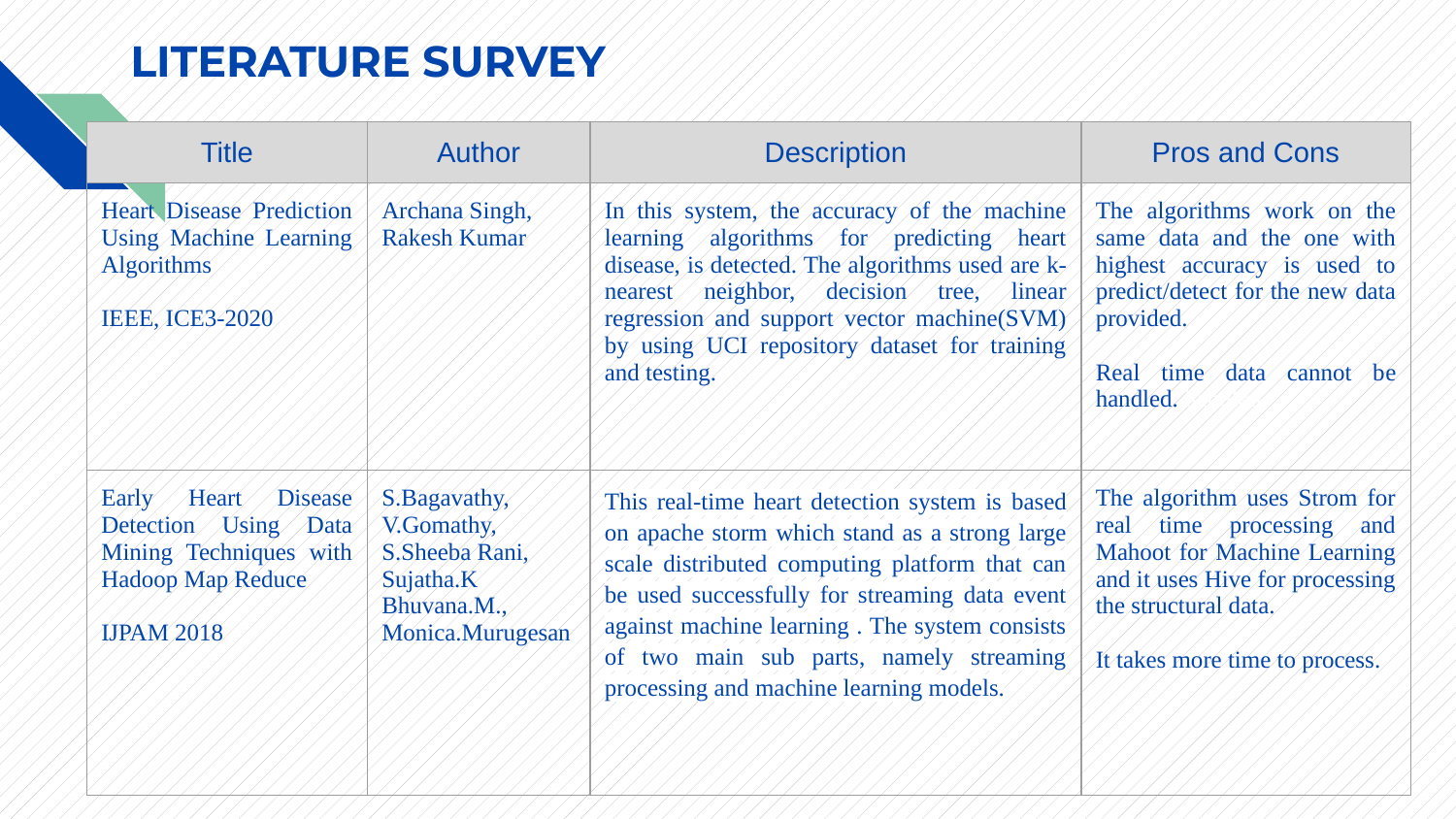

# LITERATURE SURVEY
| Title | Author | Description | Pros and Cons |
| --- | --- | --- | --- |
| Heart Disease Prediction Using Machine Learning Algorithms IEEE, ICE3-2020 | Archana Singh, Rakesh Kumar | In this system, the accuracy of the machine learning algorithms for predicting heart disease, is detected. The algorithms used are k-nearest neighbor, decision tree, linear regression and support vector machine(SVM) by using UCI repository dataset for training and testing. | The algorithms work on the same data and the one with highest accuracy is used to predict/detect for the new data provided. Real time data cannot be handled. handled. |
| Early Heart Disease Detection Using Data Mining Techniques with Hadoop Map Reduce IJPAM 2018 | S.Bagavathy, V.Gomathy, S.Sheeba Rani, Sujatha.K Bhuvana.M., Monica.Murugesan | This real-time heart detection system is based on apache storm which stand as a strong large scale distributed computing platform that can be used successfully for streaming data event against machine learning . The system consists of two main sub parts, namely streaming processing and machine learning models. | The algorithm uses Strom for real time processing and Mahoot for Machine Learning and it uses Hive for processing the structural data. It takes more time to process. |